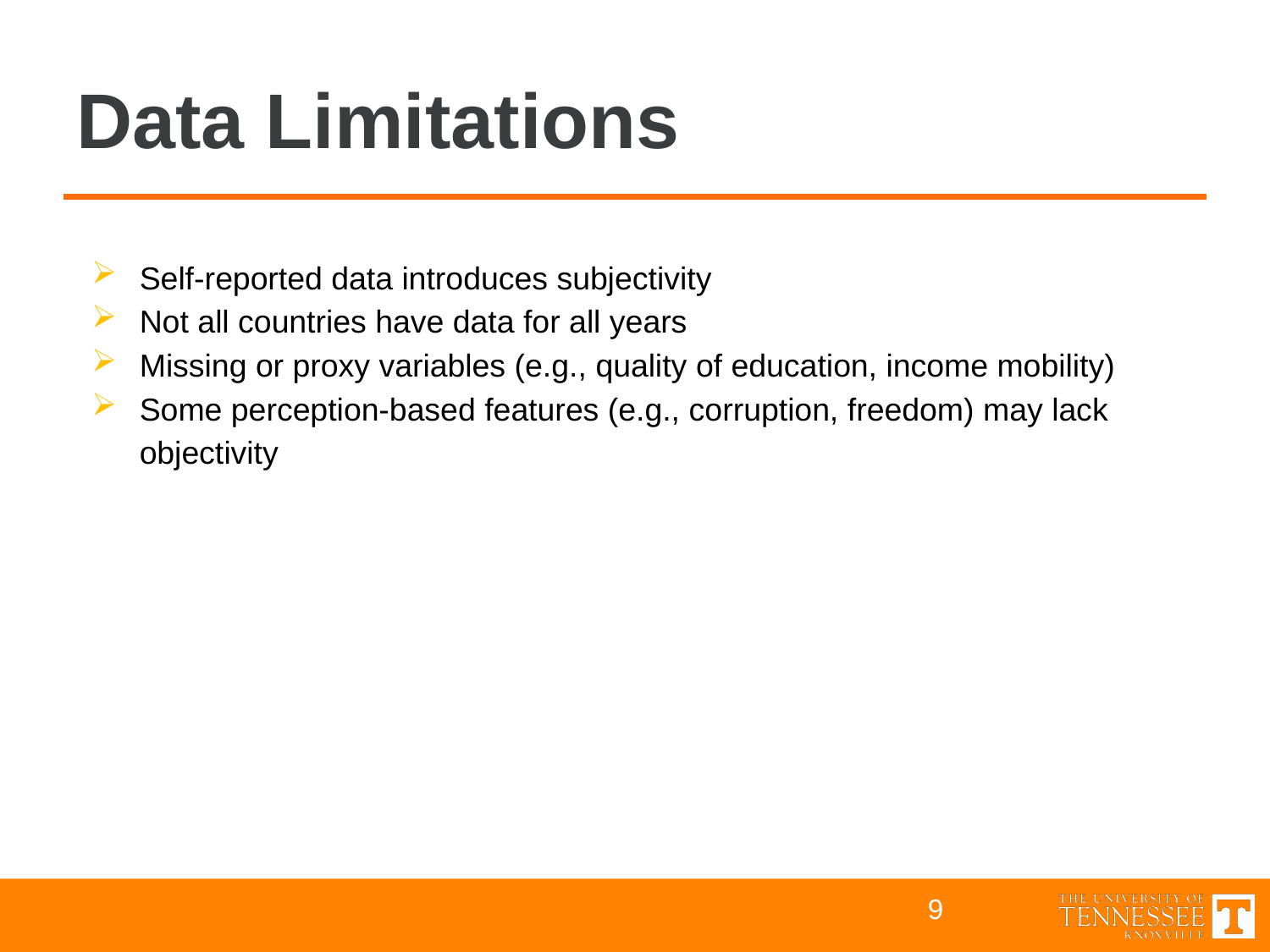

# Data Limitations
Self-reported data introduces subjectivity
Not all countries have data for all years
Missing or proxy variables (e.g., quality of education, income mobility)
Some perception-based features (e.g., corruption, freedom) may lack objectivity
9